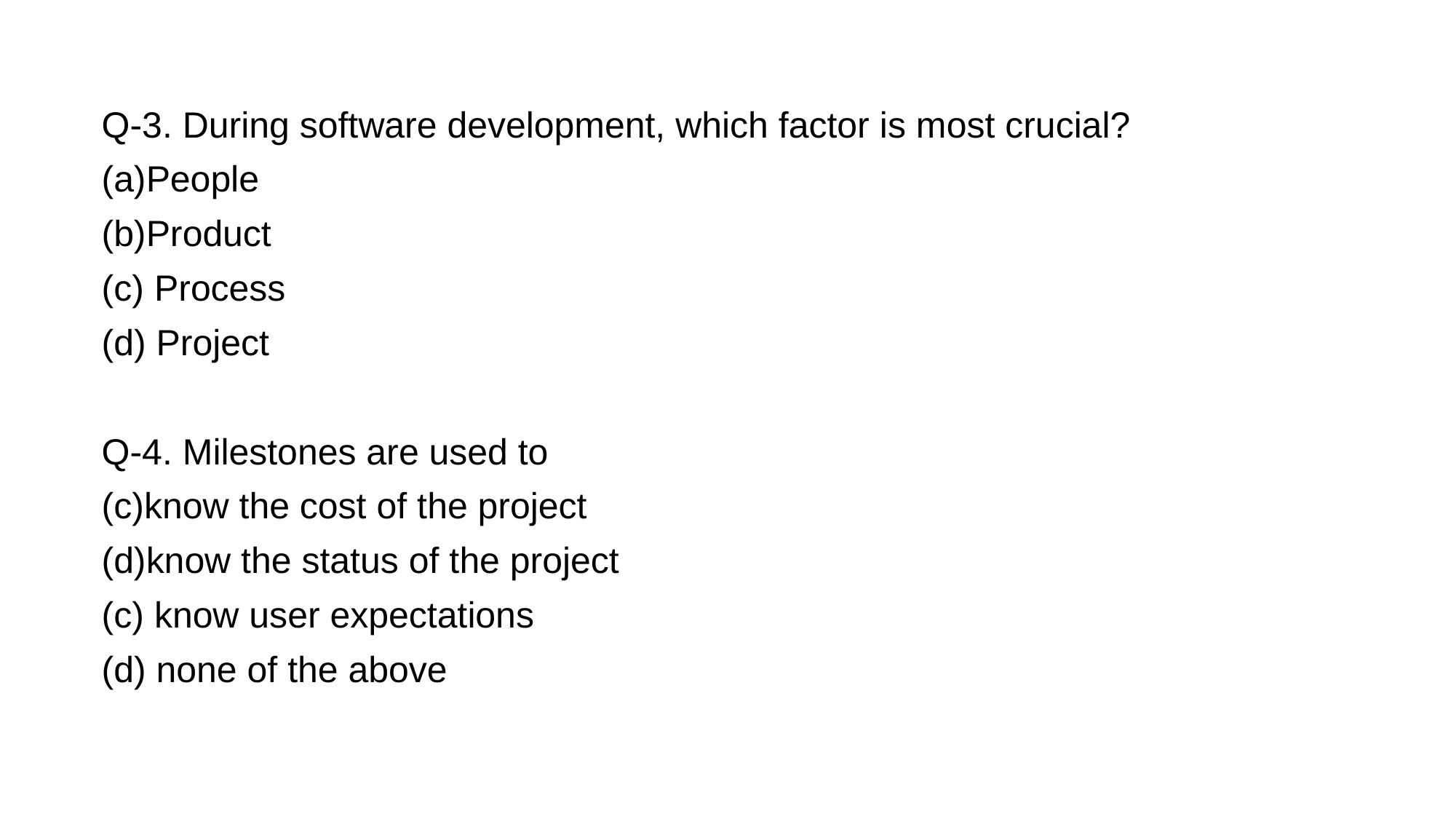

#
Q-3. During software development, which factor is most crucial?
People
Product
(c) Process
(d) Project

Q-4. Milestones are used to
know the cost of the project
know the status of the project
(c) know user expectations
(d) none of the above